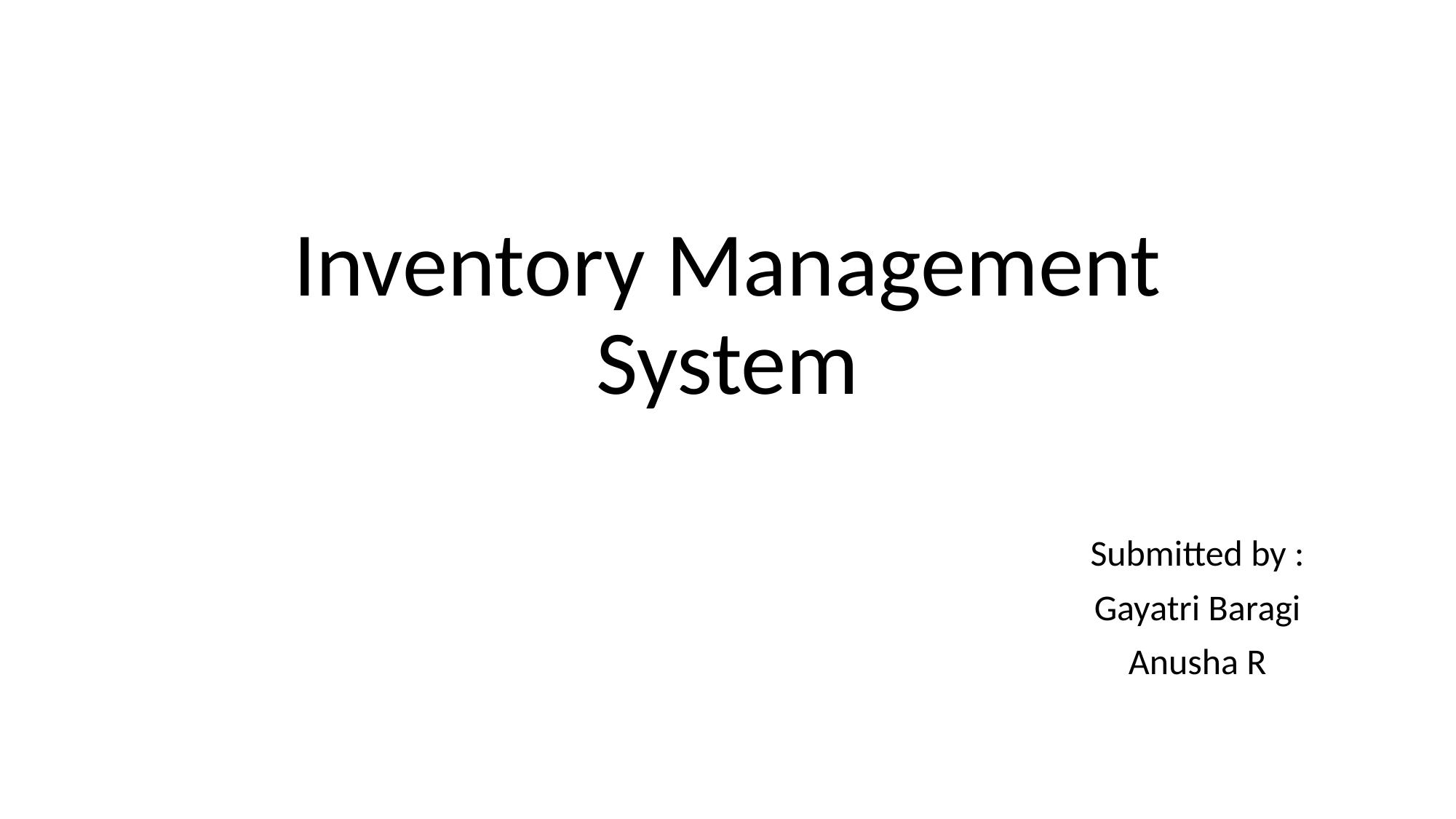

# Inventory Management System
Submitted by :
Gayatri Baragi
Anusha R